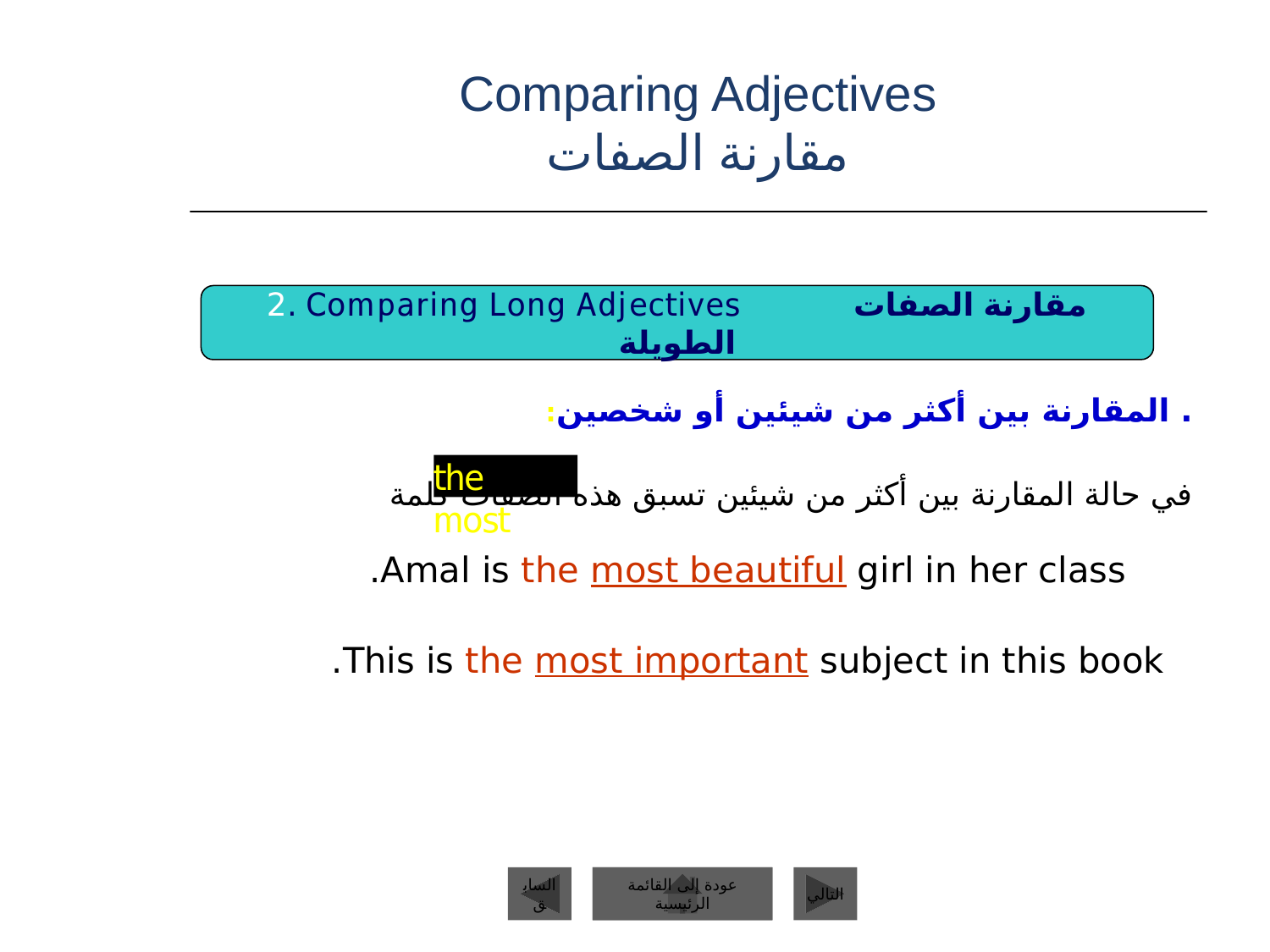

# Comparing Adjectives مقارنة الصفات
2. Comparing Long Adjectives            مقارنة الصفات الطويلة

. المقارنة بين أكثر من شيئين أو شخصين:

في حالة المقارنة بين أكثر من شيئين تسبق هذه الصفات كلمة

Amal is the most beautiful girl in her class.

This is the most important subject in this book.

the most

السابق
عودة إلى القائمة الرئيسية
عودة إلى القائمة الرئيسية
التالي